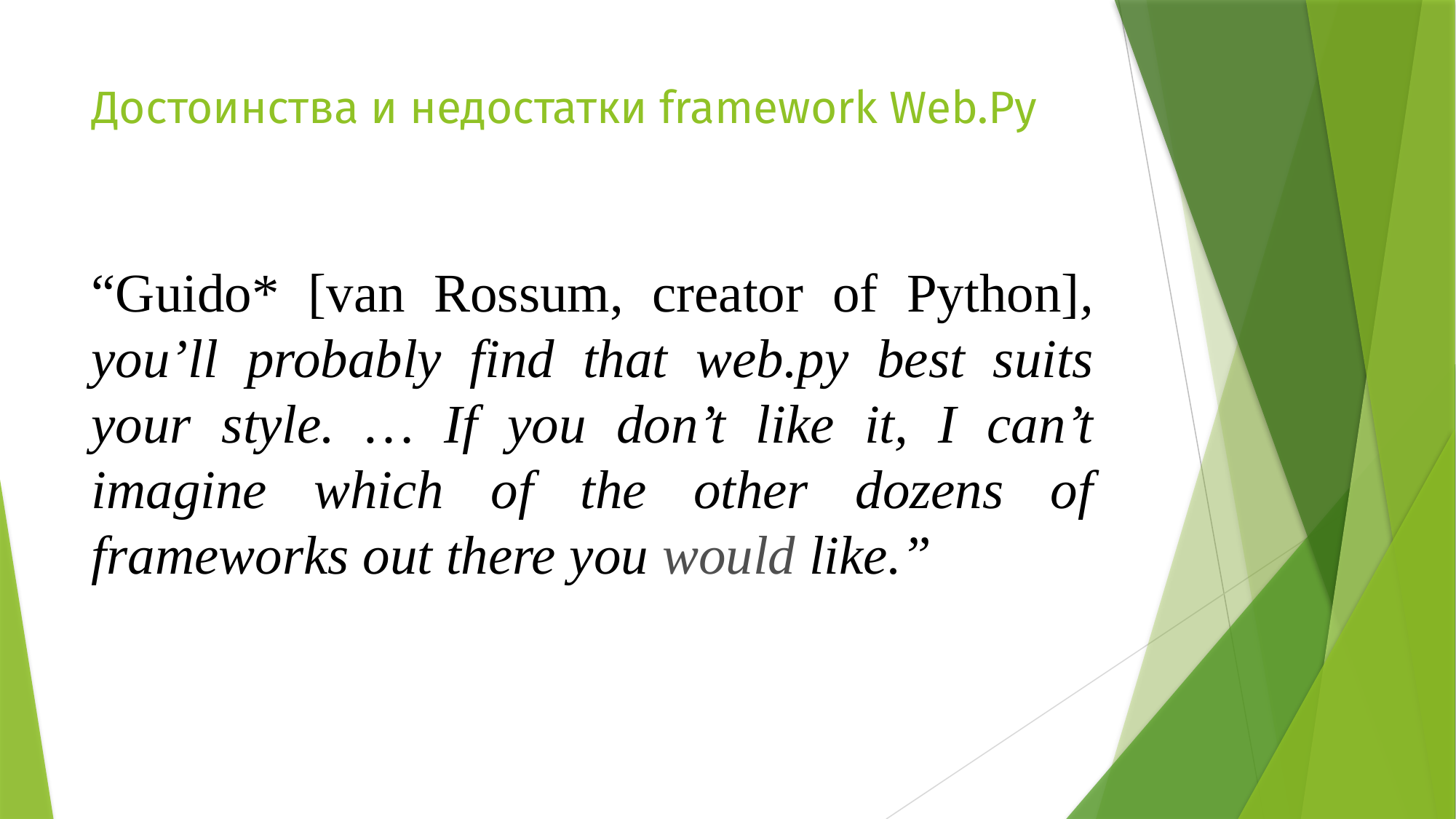

# Достоинства и недостатки framework Web.Py
“Guido* [van Rossum, creator of Python], you’ll probably find that web.py best suits your style. … If you don’t like it, I can’t imagine which of the other dozens of frameworks out there you would like.”